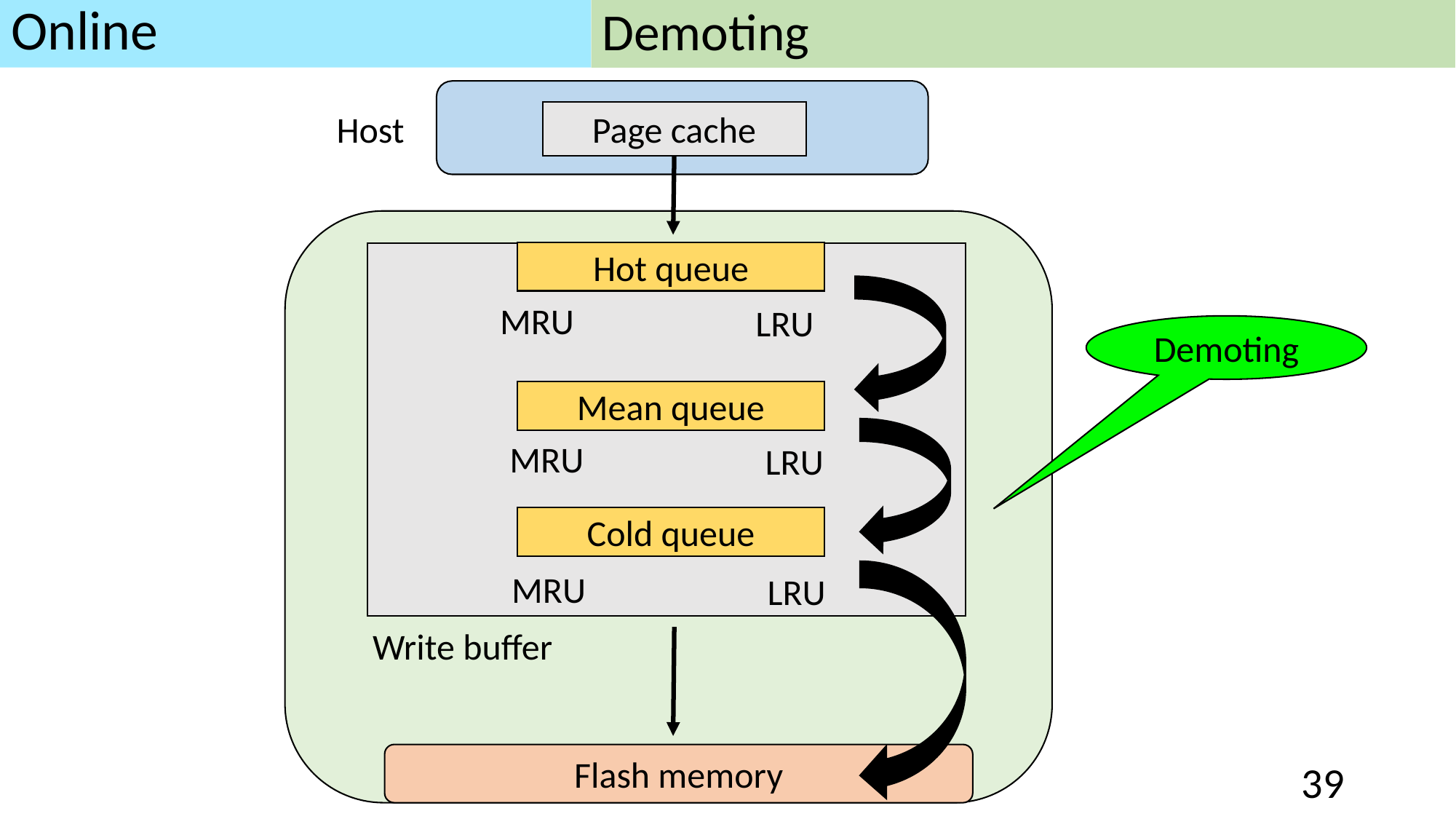

Online
# Demoting

Host
Page cache

Hot queue

MRU
LRU
Demoting
Mean queue

MRU
LRU
Cold queue
MRU

LRU
Write buffer
Flash memory
39